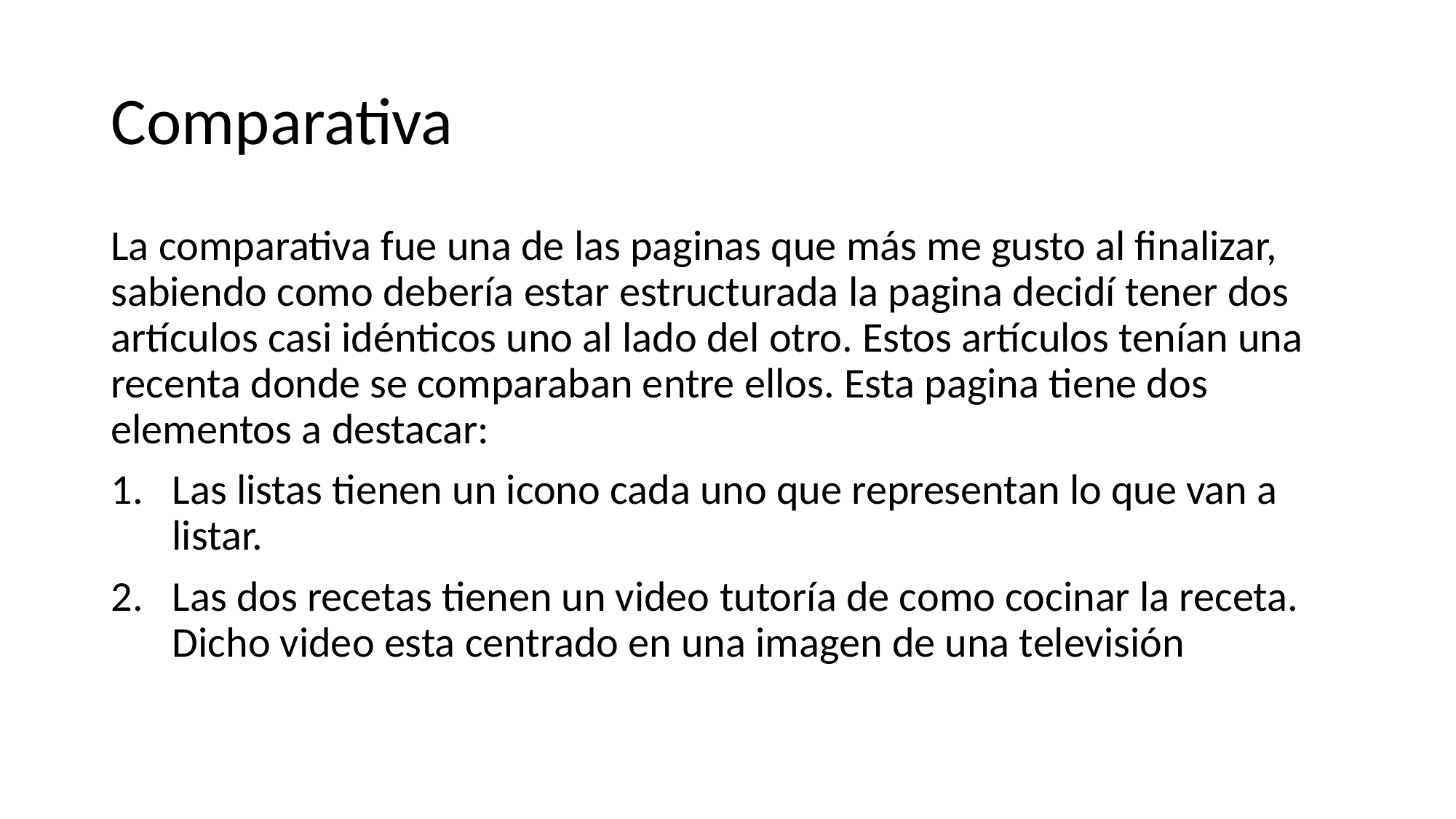

# Comparativa
La comparativa fue una de las paginas que más me gusto al finalizar, sabiendo como debería estar estructurada la pagina decidí tener dos artículos casi idénticos uno al lado del otro. Estos artículos tenían una recenta donde se comparaban entre ellos. Esta pagina tiene dos elementos a destacar:
Las listas tienen un icono cada uno que representan lo que van a listar.
Las dos recetas tienen un video tutoría de como cocinar la receta. Dicho video esta centrado en una imagen de una televisión